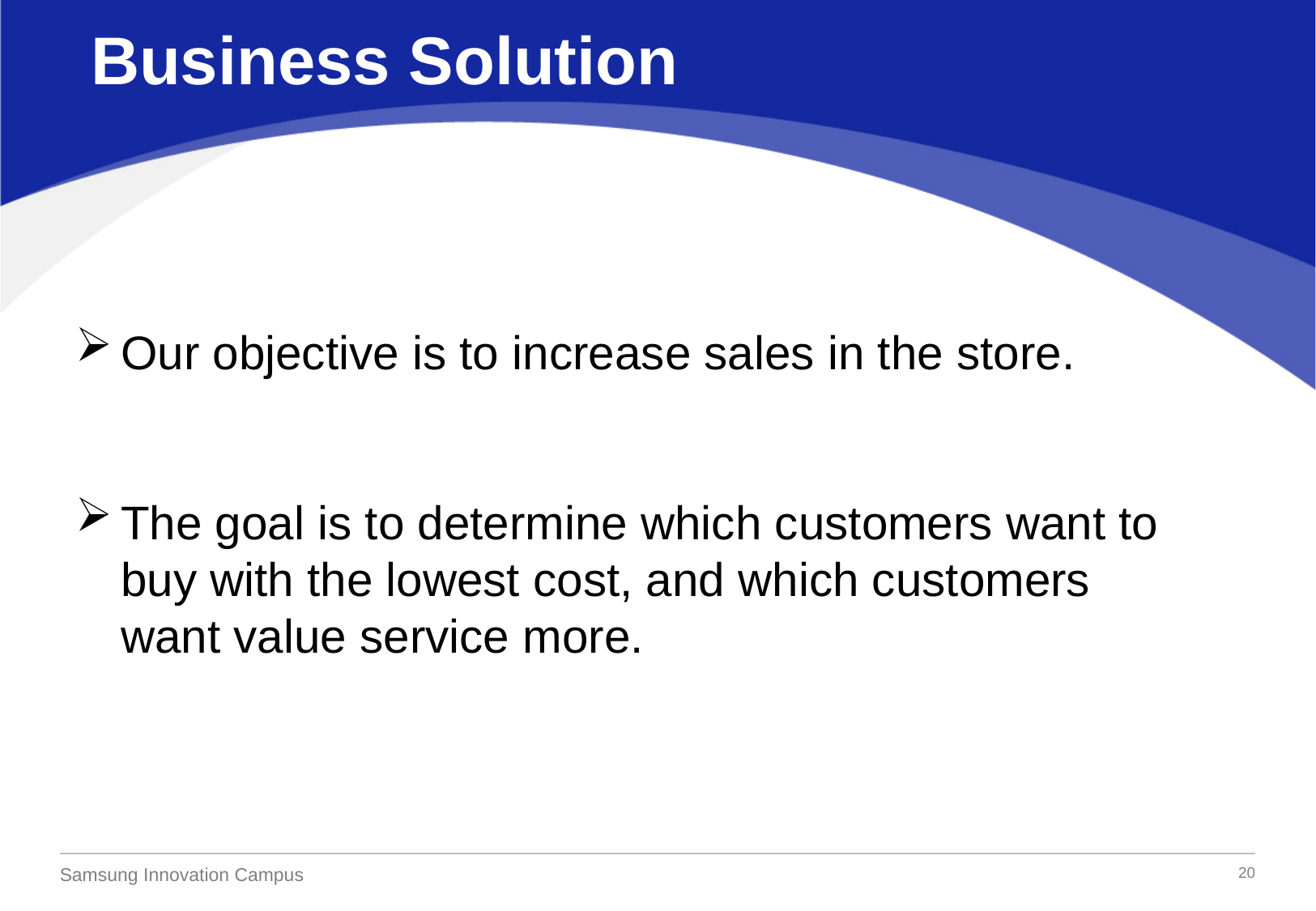

Business Solution
Our objective is to increase sales in the store.

The goal is to determine which customers want to buy with the lowest cost, and which customers want value service more.